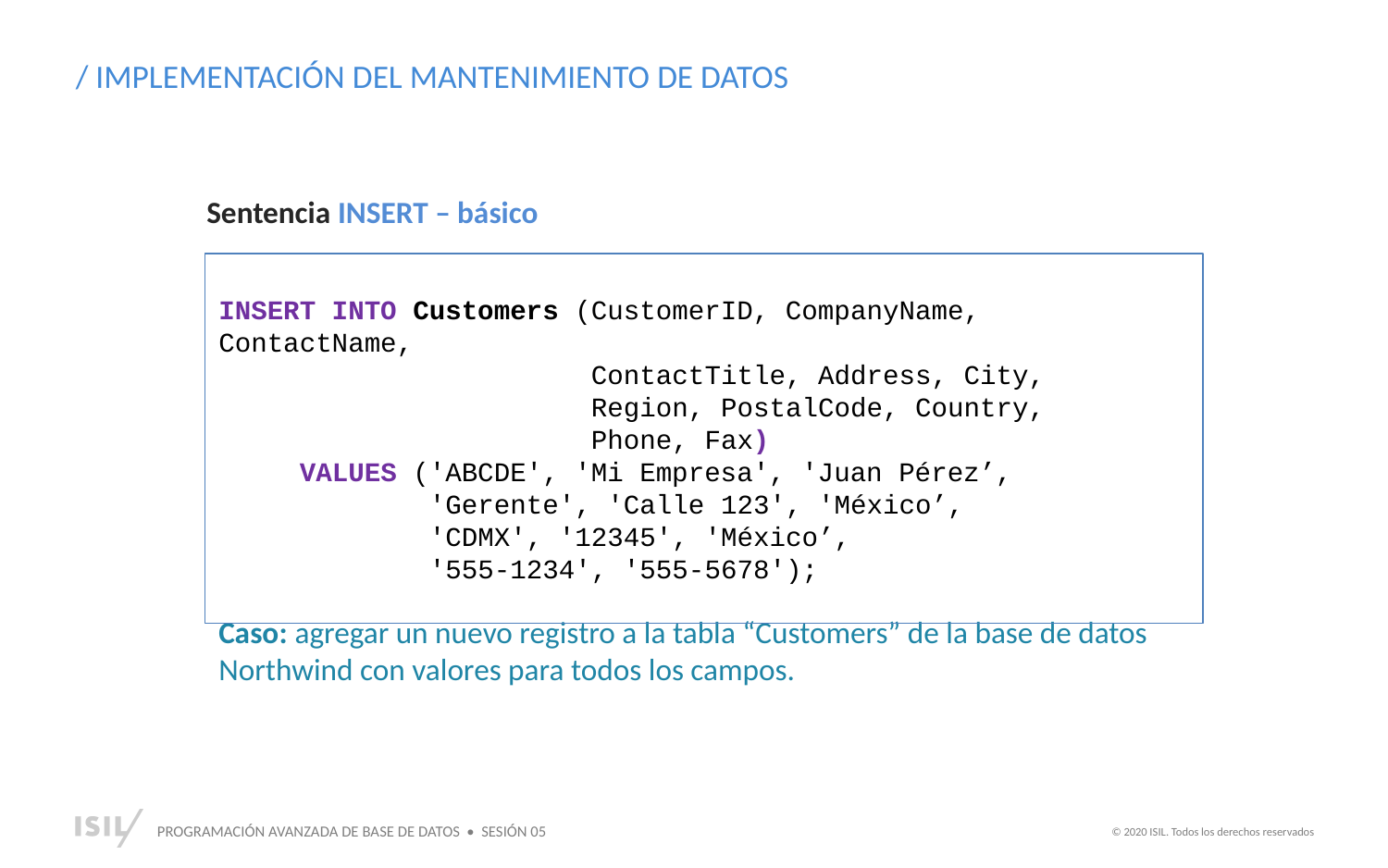

/ IMPLEMENTACIÓN DEL MANTENIMIENTO DE DATOS
Sentencia INSERT – básico

INSERT INTO Customers (CustomerID, CompanyName, ContactName,
                       ContactTitle, Address, City,
                       Region, PostalCode, Country,
                       Phone, Fax)
     VALUES ('ABCDE', 'Mi Empresa', 'Juan Pérez’,
             'Gerente', 'Calle 123', 'México’,
             'CDMX', '12345', 'México’,
             '555-1234', '555-5678');

Caso: agregar un nuevo registro a la tabla “Customers” de la base de datos Northwind con valores para todos los campos.